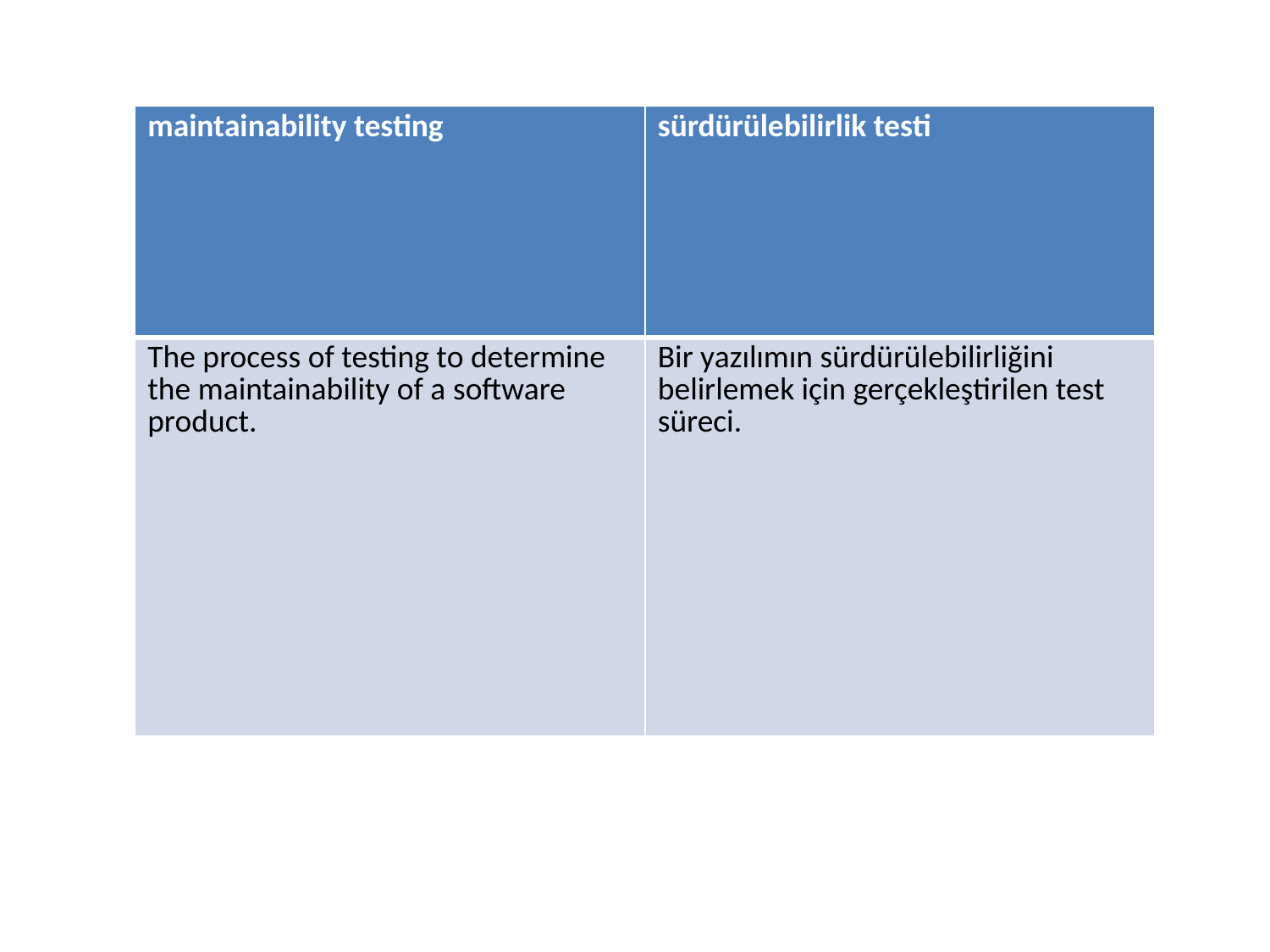

| maintainability testing | sürdürülebilirlik testi |
| --- | --- |
| The process of testing to determine the maintainability of a software product. | Bir yazılımın sürdürülebilirliğini belirlemek için gerçekleştirilen test süreci. |